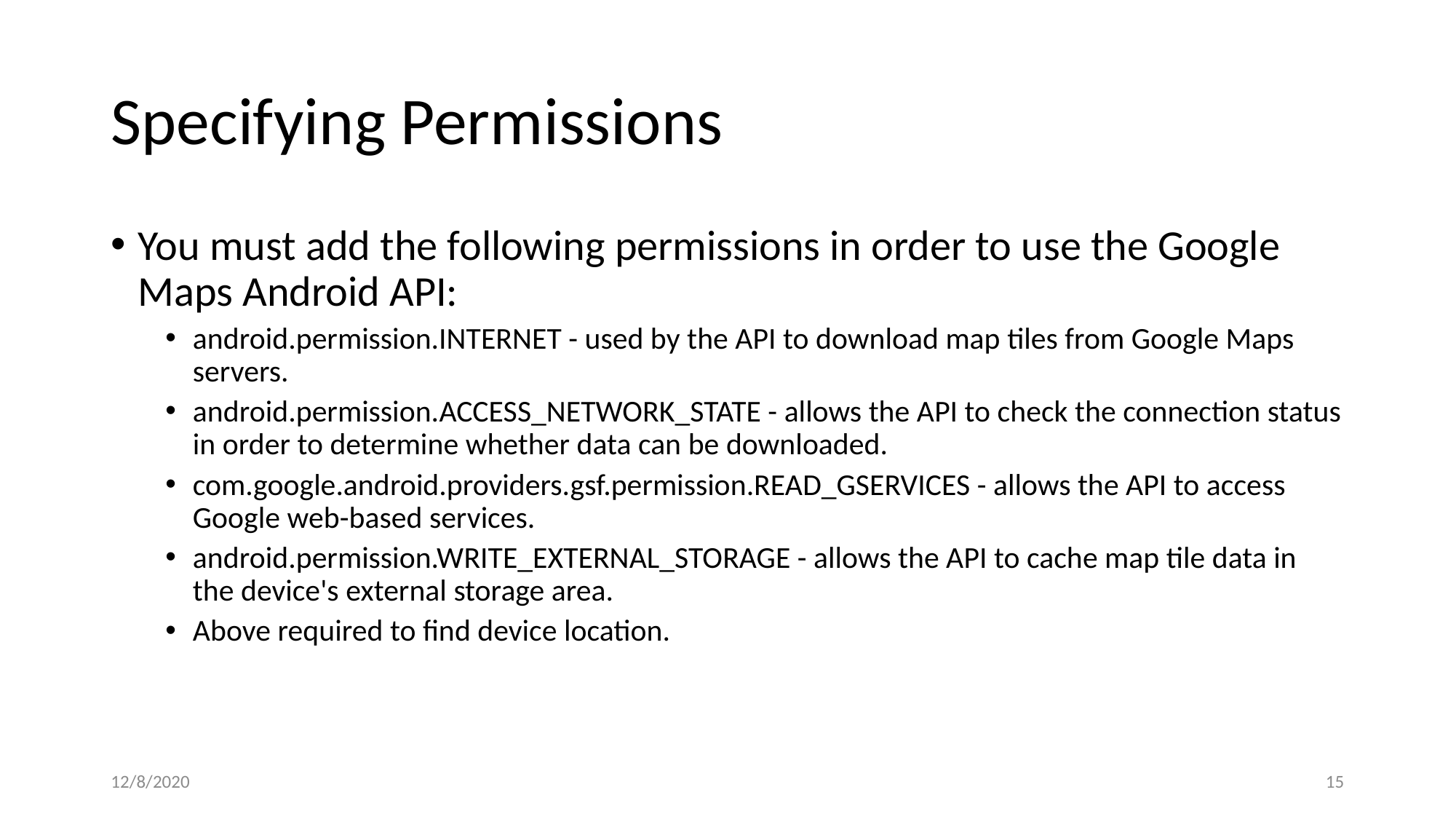

# Specifying Permissions
You must add the following permissions in order to use the Google Maps Android API:
android.permission.INTERNET - used by the API to download map tiles from Google Maps servers.
android.permission.ACCESS_NETWORK_STATE - allows the API to check the connection status in order to determine whether data can be downloaded.
com.google.android.providers.gsf.permission.READ_GSERVICES - allows the API to access Google web-based services.
android.permission.WRITE_EXTERNAL_STORAGE - allows the API to cache map tile data in the device's external storage area.
Above required to find device location.

12/8/2020
15